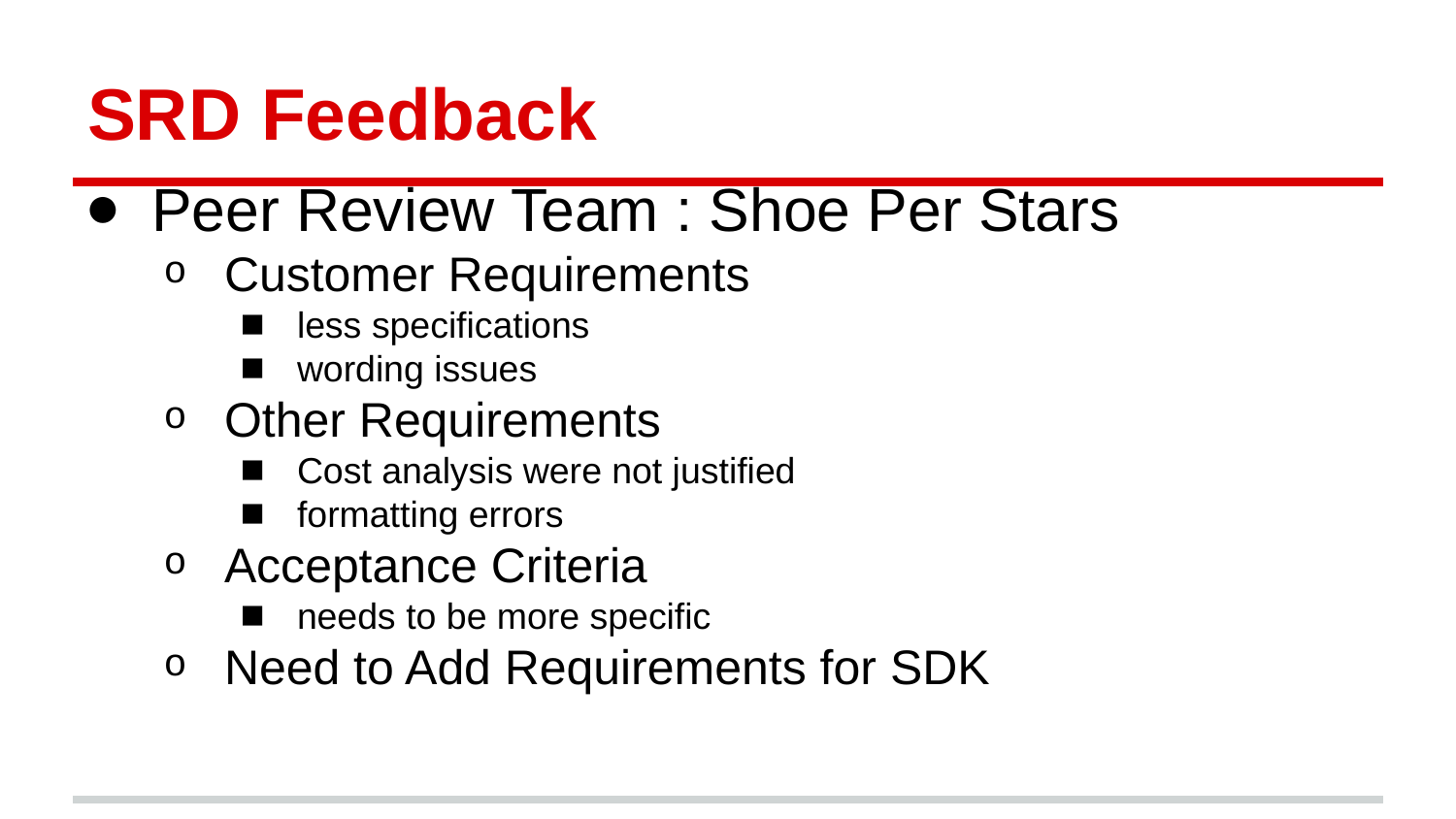

# SRD Feedback
Peer Review Team : Shoe Per Stars
Customer Requirements
less specifications
wording issues
Other Requirements
Cost analysis were not justified
formatting errors
Acceptance Criteria
needs to be more specific
Need to Add Requirements for SDK